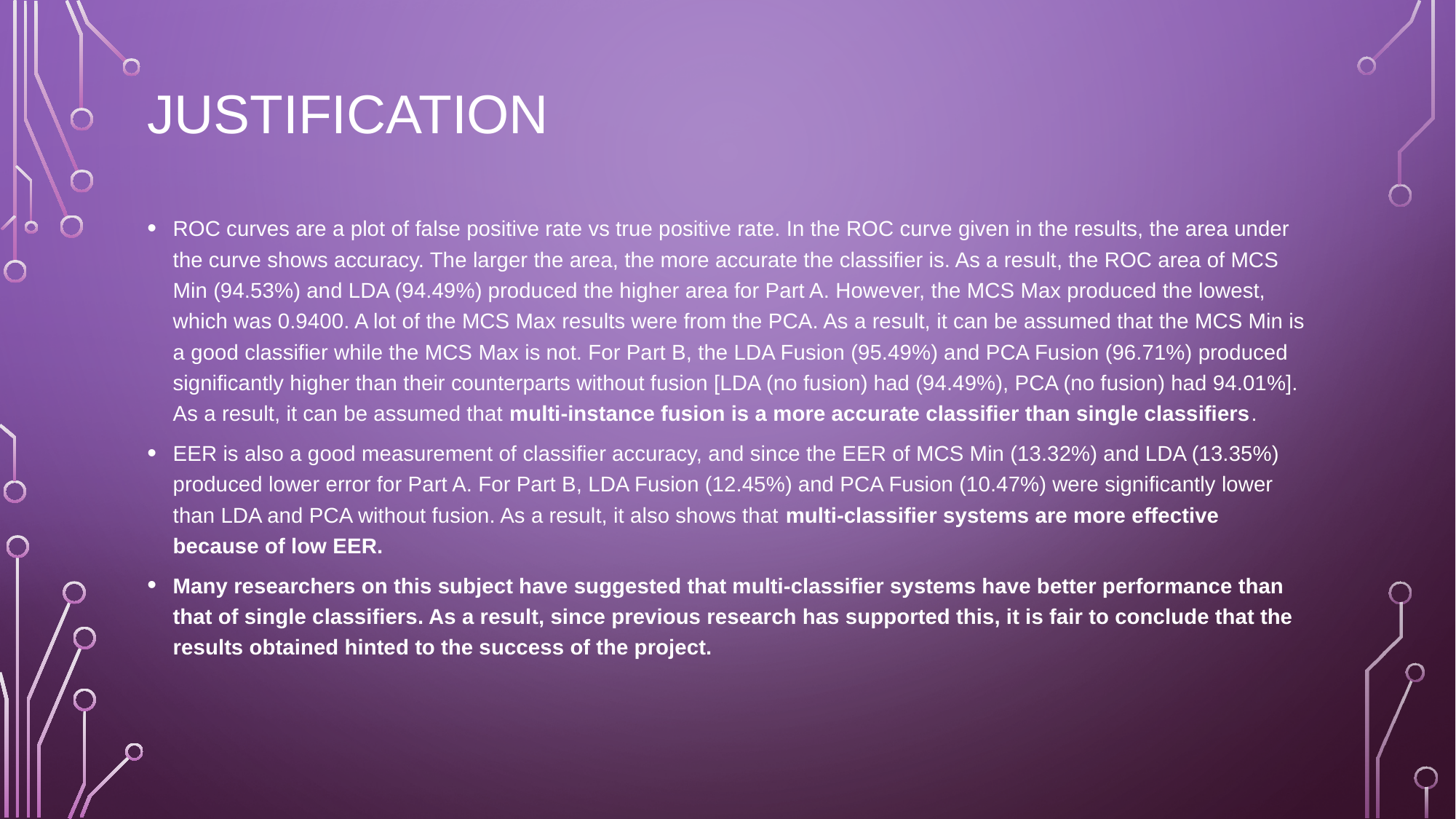

# Justification
ROC curves are a plot of false positive rate vs true positive rate. In the ROC curve given in the results, the area under the curve shows accuracy. The larger the area, the more accurate the classifier is. As a result, the ROC area of MCS Min (94.53%) and LDA (94.49%) produced the higher area for Part A. However, the MCS Max produced the lowest, which was 0.9400. A lot of the MCS Max results were from the PCA. As a result, it can be assumed that the MCS Min is a good classifier while the MCS Max is not. For Part B, the LDA Fusion (95.49%) and PCA Fusion (96.71%) produced significantly higher than their counterparts without fusion [LDA (no fusion) had (94.49%), PCA (no fusion) had 94.01%]. As a result, it can be assumed that multi-instance fusion is a more accurate classifier than single classifiers.
EER is also a good measurement of classifier accuracy, and since the EER of MCS Min (13.32%) and LDA (13.35%) produced lower error for Part A. For Part B, LDA Fusion (12.45%) and PCA Fusion (10.47%) were significantly lower than LDA and PCA without fusion. As a result, it also shows that multi-classifier systems are more effective because of low EER.
Many researchers on this subject have suggested that multi-classifier systems have better performance than that of single classifiers. As a result, since previous research has supported this, it is fair to conclude that the results obtained hinted to the success of the project.